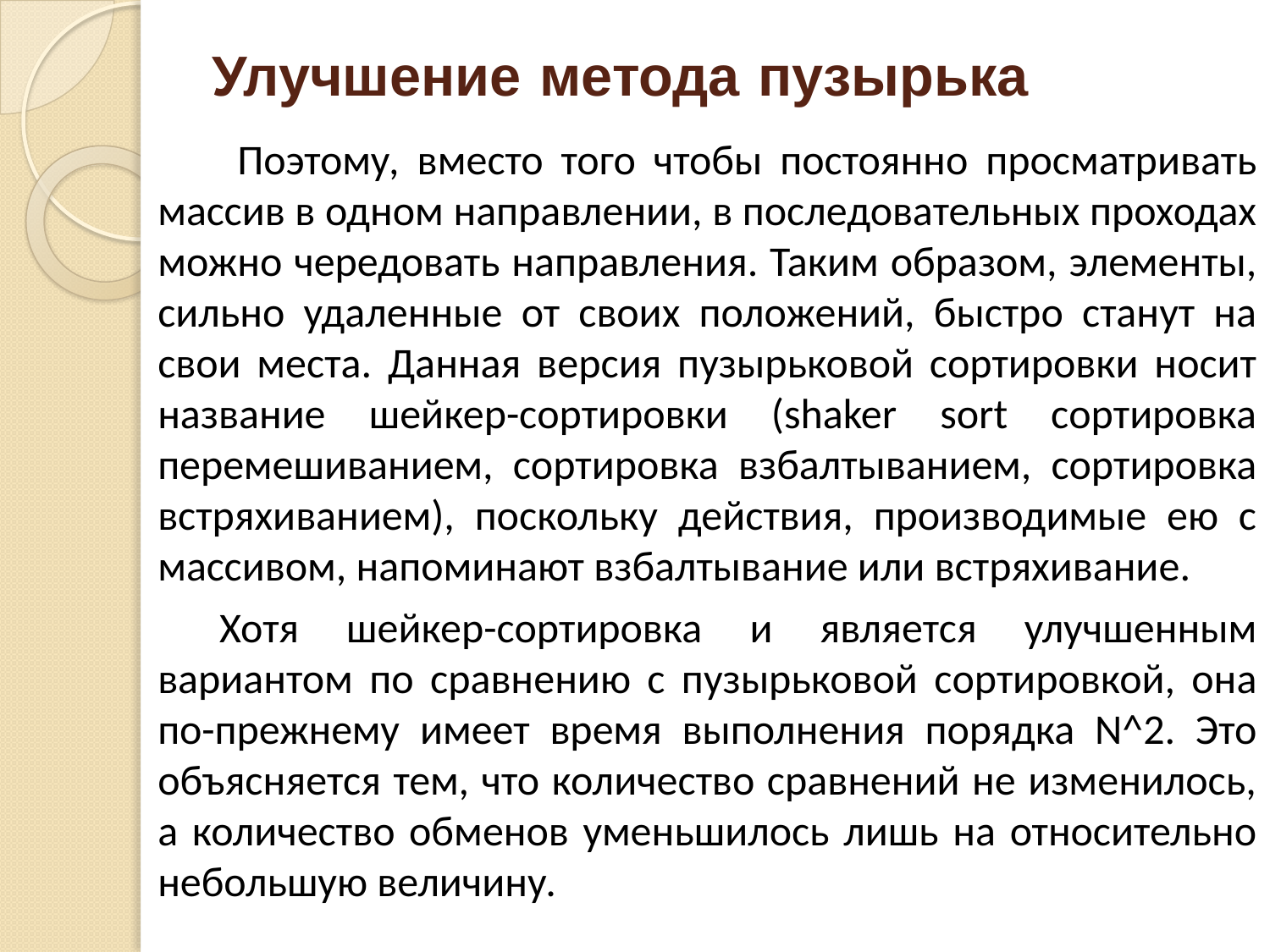

# Улучшение метода пузырька
 Поэтому, вместо того чтобы постоянно просматривать массив в одном направлении, в последовательных проходах можно чередовать направления. Таким образом, элементы, сильно удаленные от своих положений, быстро станут на свои места. Данная версия пузырьковой сортировки носит название шейкер-сортировки (shaker sort сортировка перемешиванием, сортировка взбалтыванием, сортировка встряхиванием), поскольку действия, производимые ею с массивом, напоминают взбалтывание или встряхивание.
Хотя шейкер-сортировка и является улучшенным вариантом по сравнению с пузырьковой сортировкой, она по-прежнему имеет время выполнения порядка N^2. Это объясняется тем, что количество сравнений не изменилось, а количество обменов уменьшилось лишь на относительно небольшую величину.